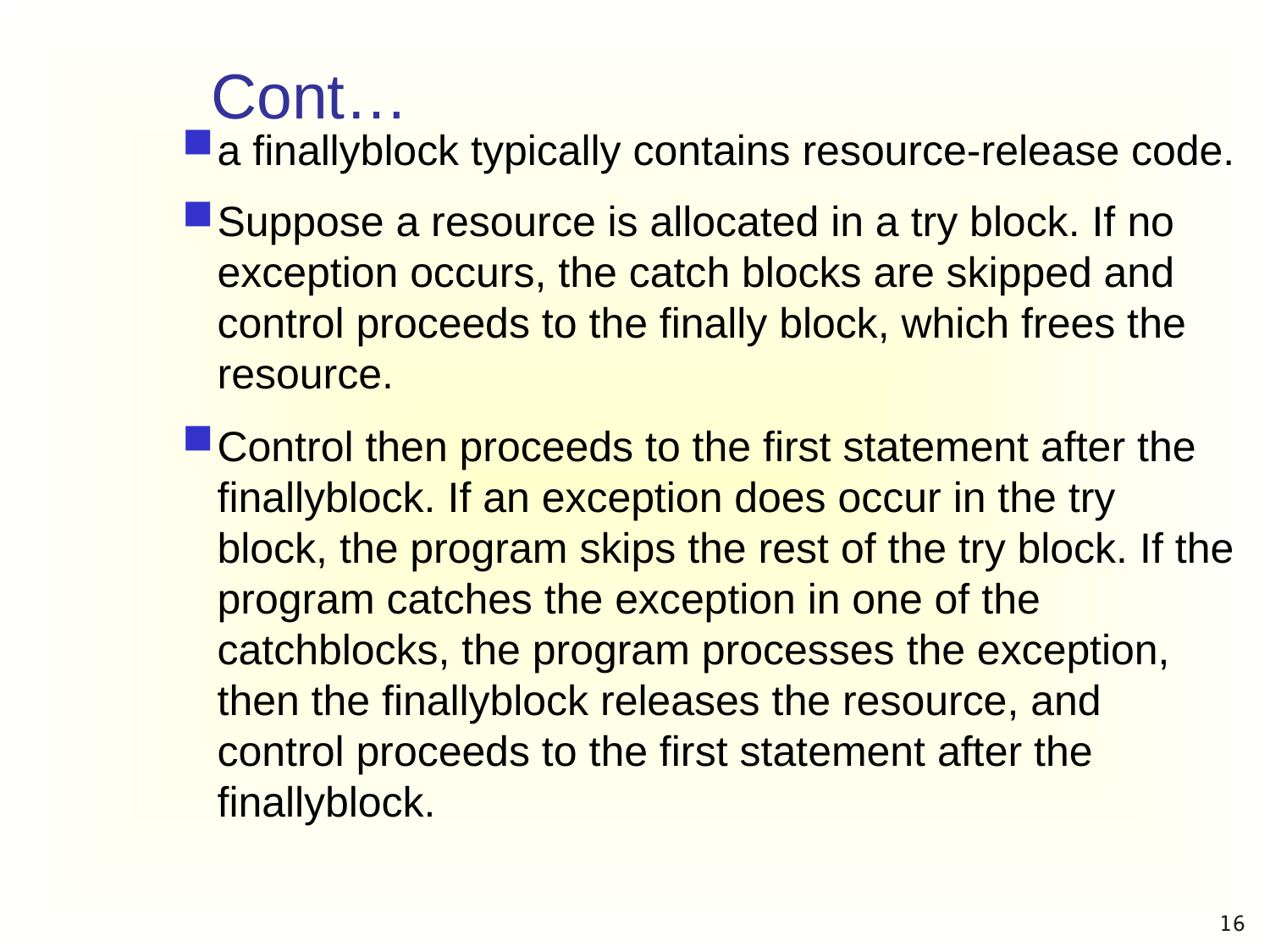

# Cont…
a finallyblock typically contains resource-release code.
Suppose a resource is allocated in a try block. If no exception occurs, the catch blocks are skipped and control proceeds to the finally block, which frees the resource.
Control then proceeds to the first statement after the finallyblock. If an exception does occur in the try block, the program skips the rest of the try block. If the program catches the exception in one of the catchblocks, the program processes the exception, then the finallyblock releases the resource, and control proceeds to the first statement after the finallyblock.

16